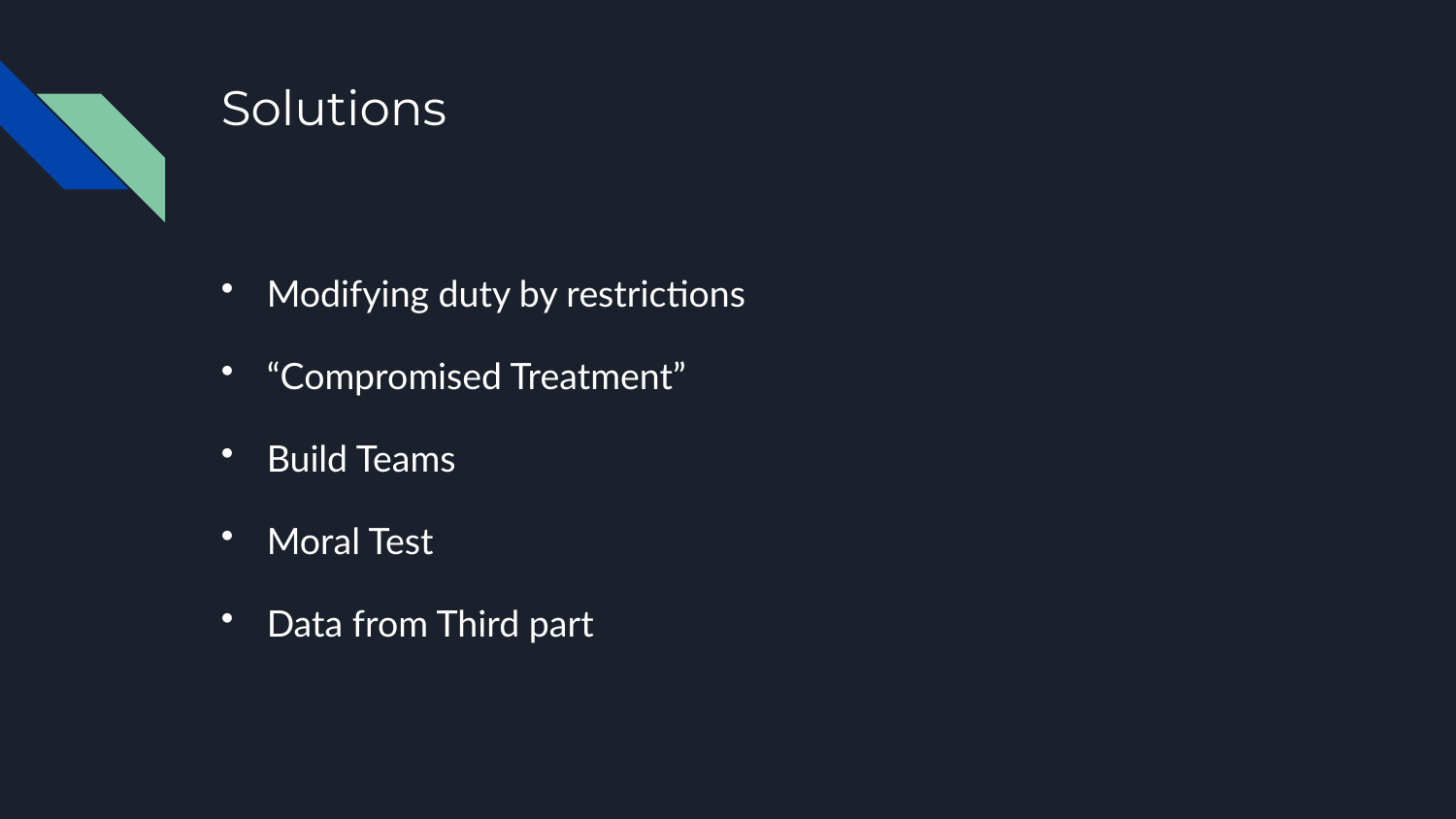

# Solutions
Modifying duty by restrictions
“Compromised Treatment”
Build Teams
Moral Test
Data from Third part